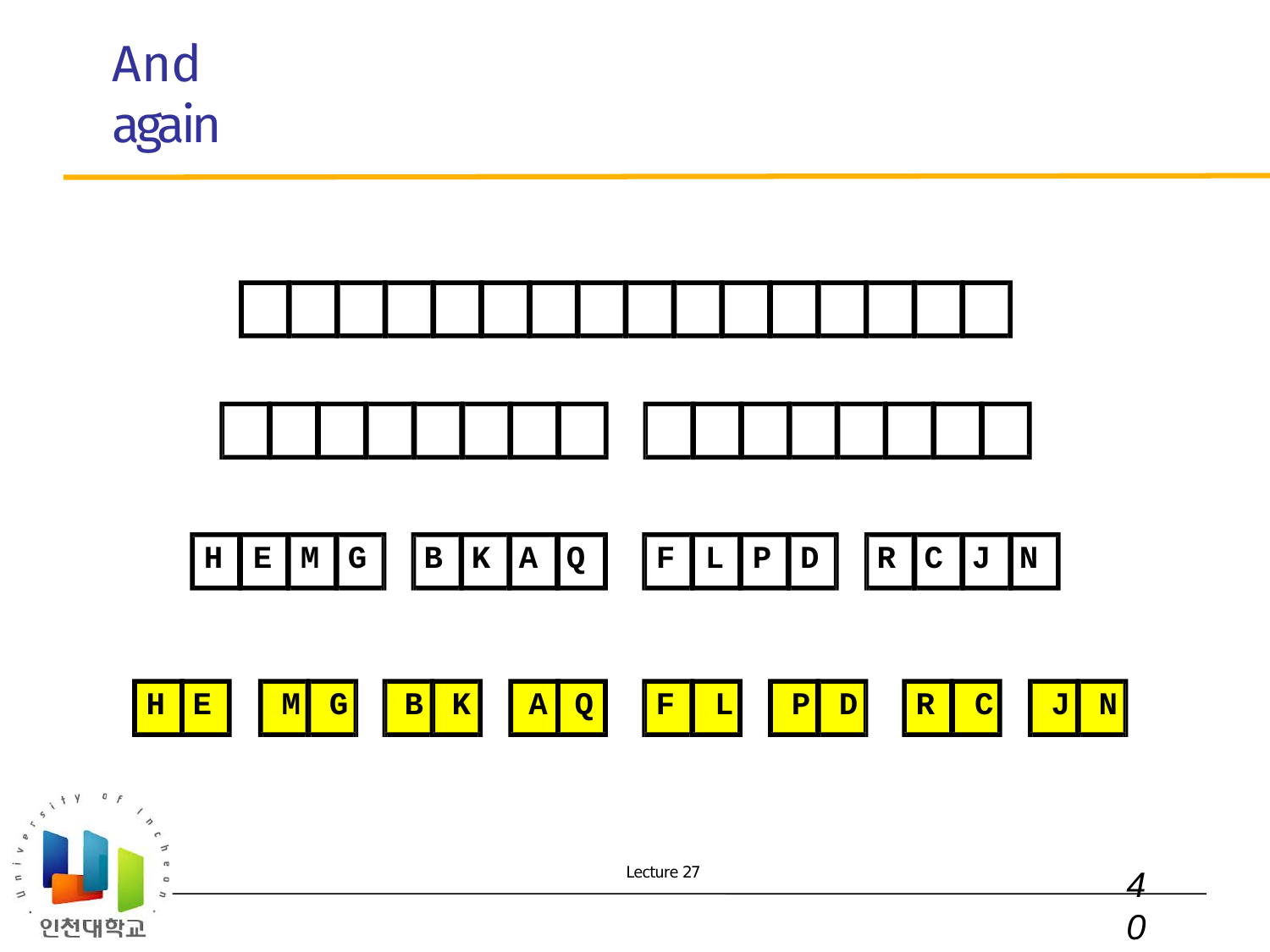

# And again

H	E	M	G	B	K	A	Q
F	L	P	D	R	C	J	N

H E	M	G	B	K	A Q
F	L	P	D
R	C	J	N
Lecture 27
40